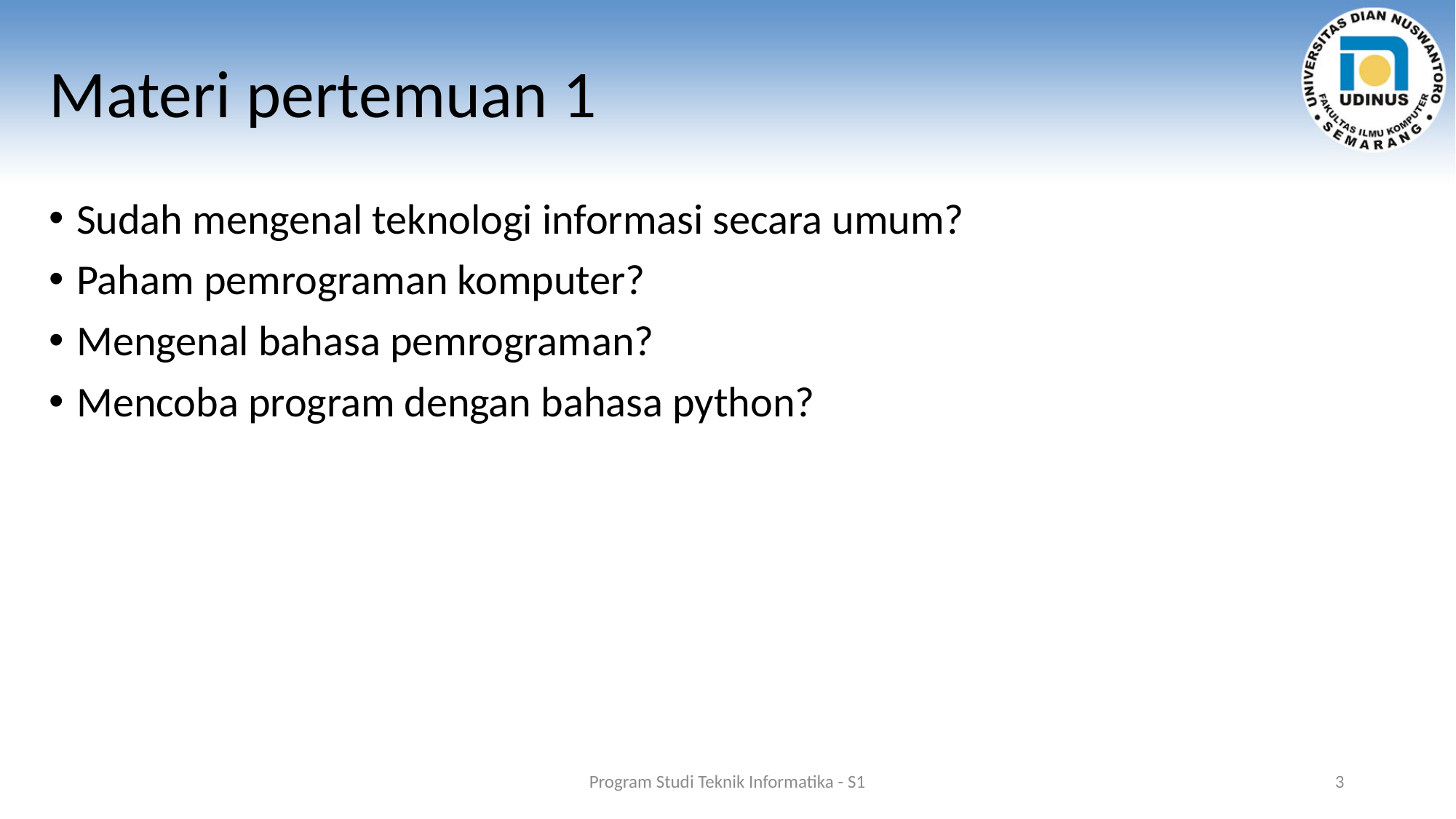

# Materi pertemuan 1
Sudah mengenal teknologi informasi secara umum?
Paham pemrograman komputer?
Mengenal bahasa pemrograman?
Mencoba program dengan bahasa python?
Program Studi Teknik Informatika - S1
3